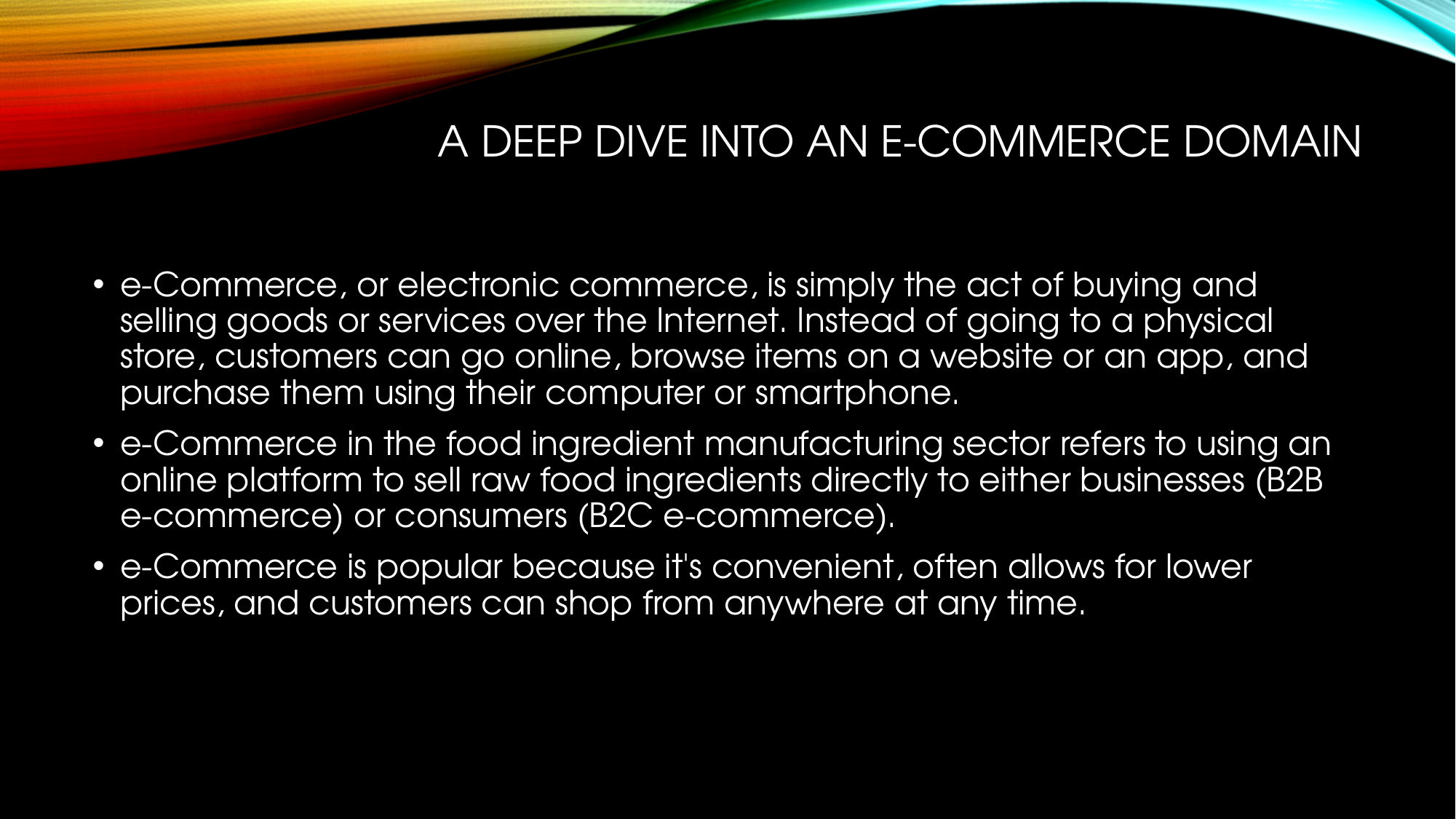

# A deep dive into an e-Commerce domain
e-Commerce, or electronic commerce, is simply the act of buying and selling goods or services over the Internet. Instead of going to a physical store, customers can go online, browse items on a website or an app, and purchase them using their computer or smartphone.
e-Commerce in the food ingredient manufacturing sector refers to using an online platform to sell raw food ingredients directly to either businesses (B2B e-commerce) or consumers (B2C e-commerce).
e-Commerce is popular because it's convenient, often allows for lower prices, and customers can shop from anywhere at any time.